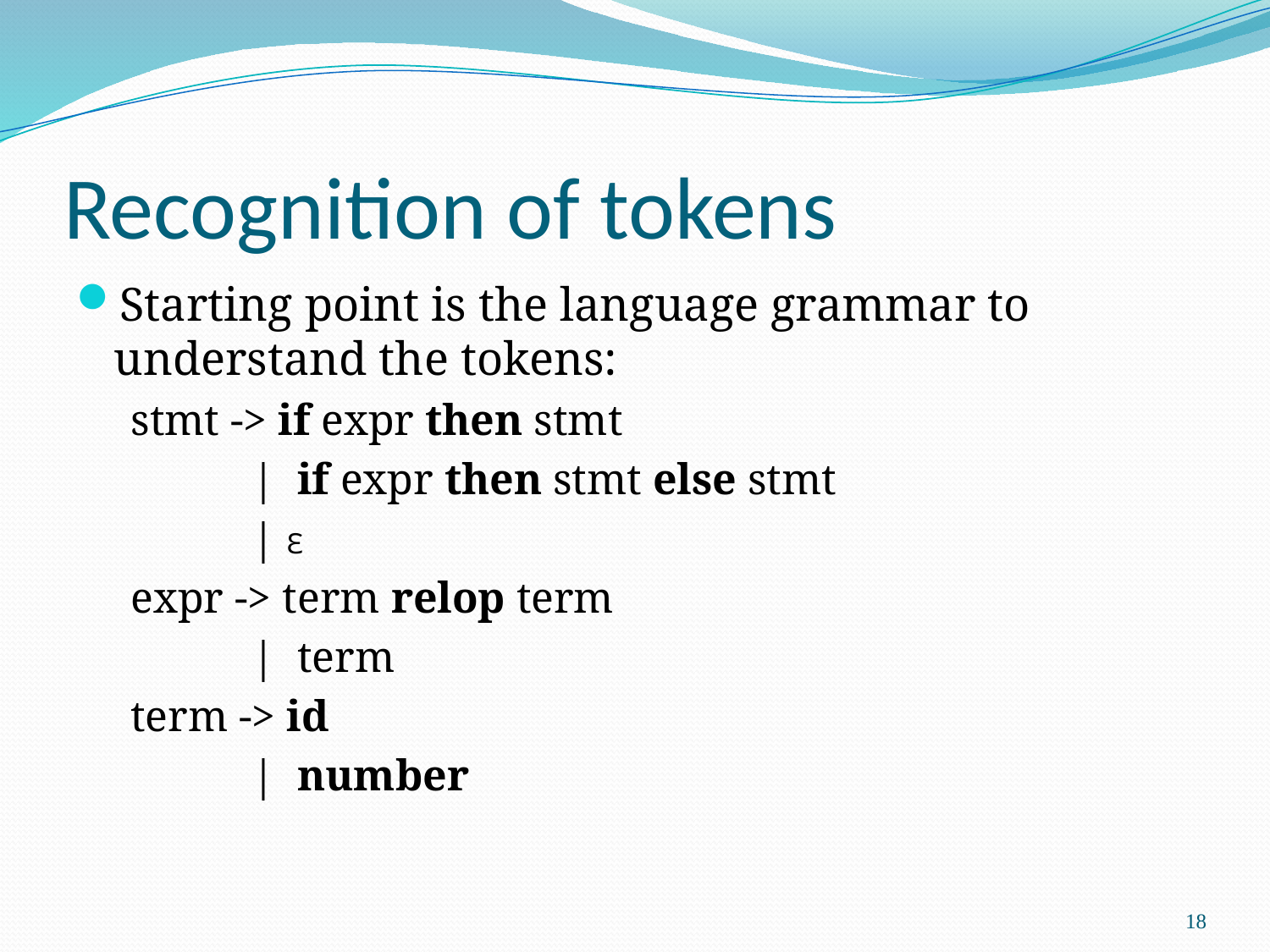

# Recognition of tokens
Starting point is the language grammar to understand the tokens:
stmt -> if expr then stmt
           |  if expr then stmt else stmt
           | Ɛ
expr -> term relop term
           |  term
term -> id
           |  number
18